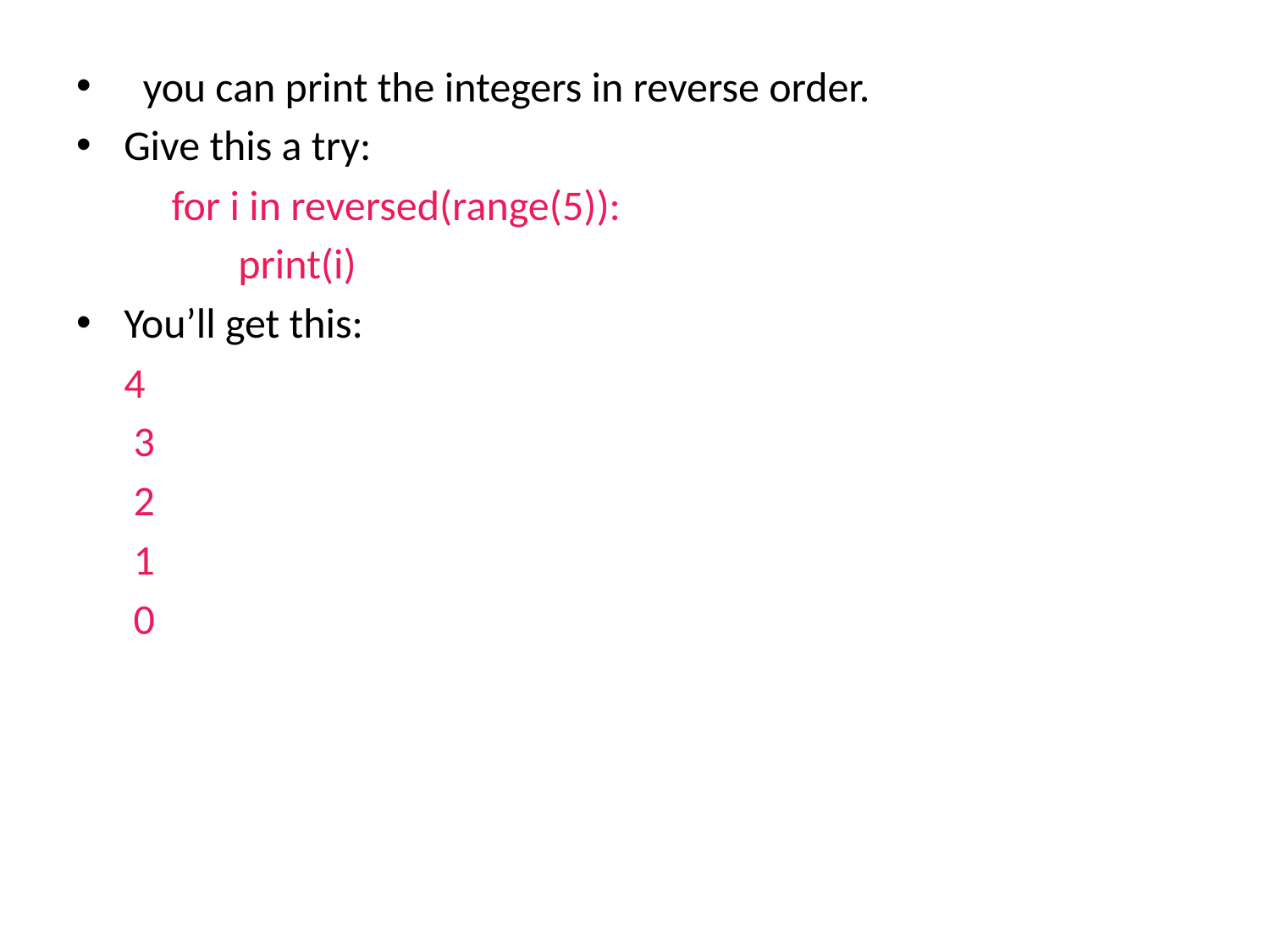

#
  you can print the integers in reverse order.
Give this a try:
          for i in reversed(range(5)):
                 print(i)
You’ll get this:
     4
      3
      2
      1
      0